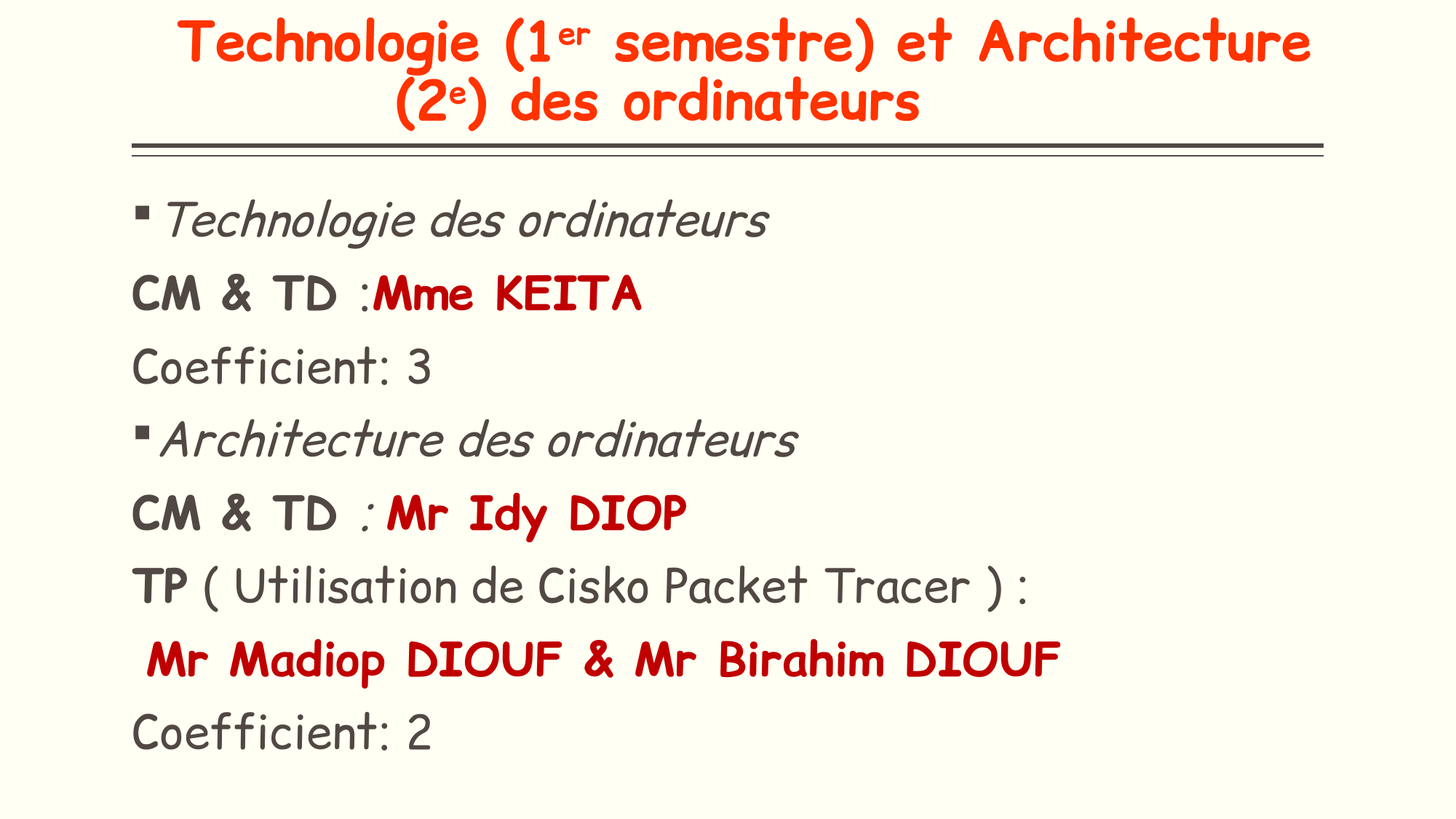

# Technologie (1er semestre) et Architecture 			(2e) des ordinateurs
Technologie des ordinateurs
CM & TD :Mme KEITA
Coefficient: 3
Architecture des ordinateurs
CM & TD : Mr Idy DIOP
TP ( Utilisation de Cisko Packet Tracer ) :
 Mr Madiop DIOUF & Mr Birahim DIOUF
Coefficient: 2